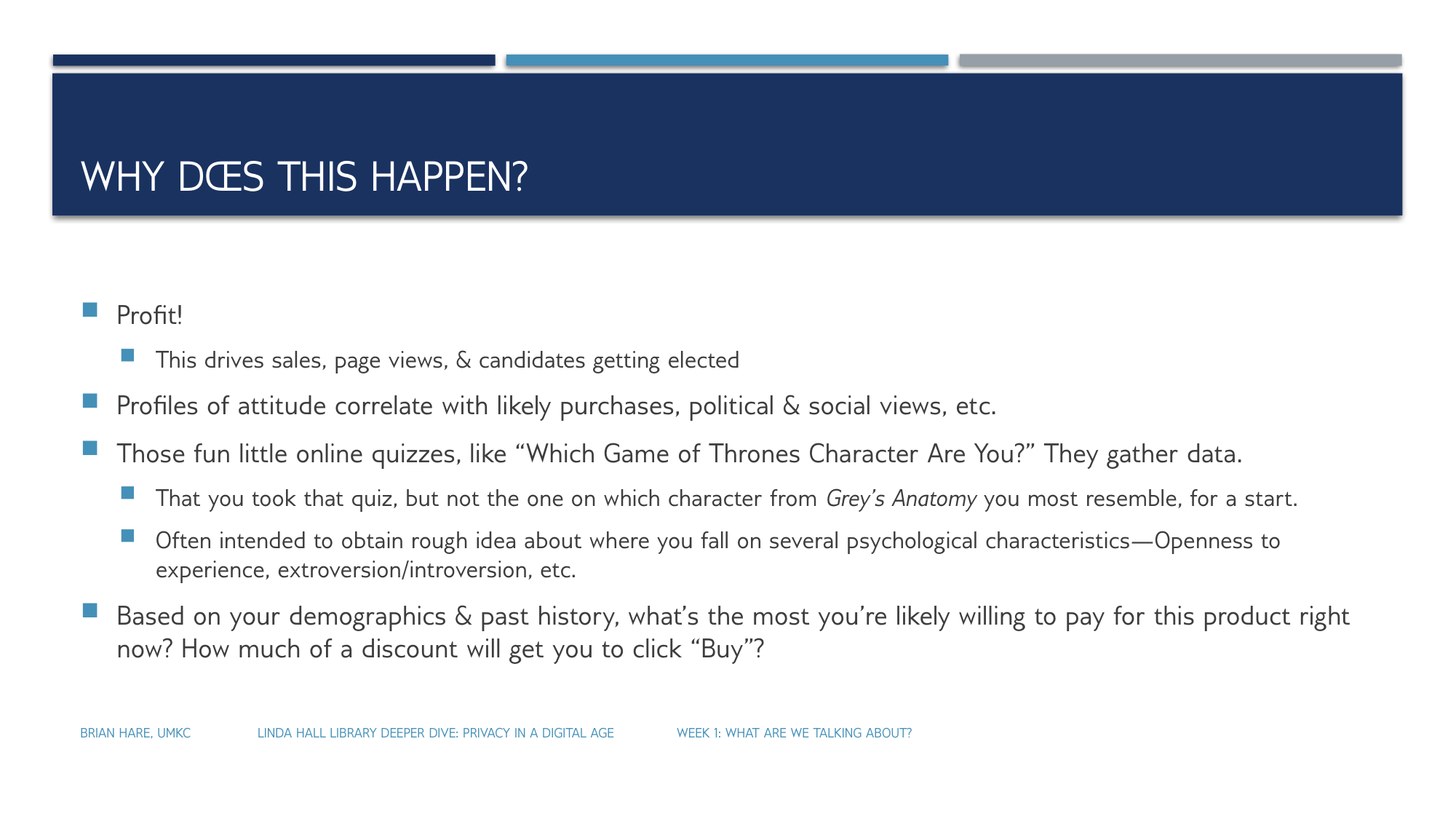

# Why does this happen?
Profit!
This drives sales, page views, & candidates getting elected
Profiles of attitude correlate with likely purchases, political & social views, etc.
Those fun little online quizzes, like “Which Game of Thrones Character Are You?” They gather data.
That you took that quiz, but not the one on which character from Grey’s Anatomy you most resemble, for a start.
Often intended to obtain rough idea about where you fall on several psychological characteristics—Openness to experience, extroversion/introversion, etc.
Based on your demographics & past history, what’s the most you’re likely willing to pay for this product right now? How much of a discount will get you to click “Buy”?
Brian Hare, UMKC                Linda Hall Library Deeper Dive: Privacy in a Digital Age               Week 1: What are we talking about?